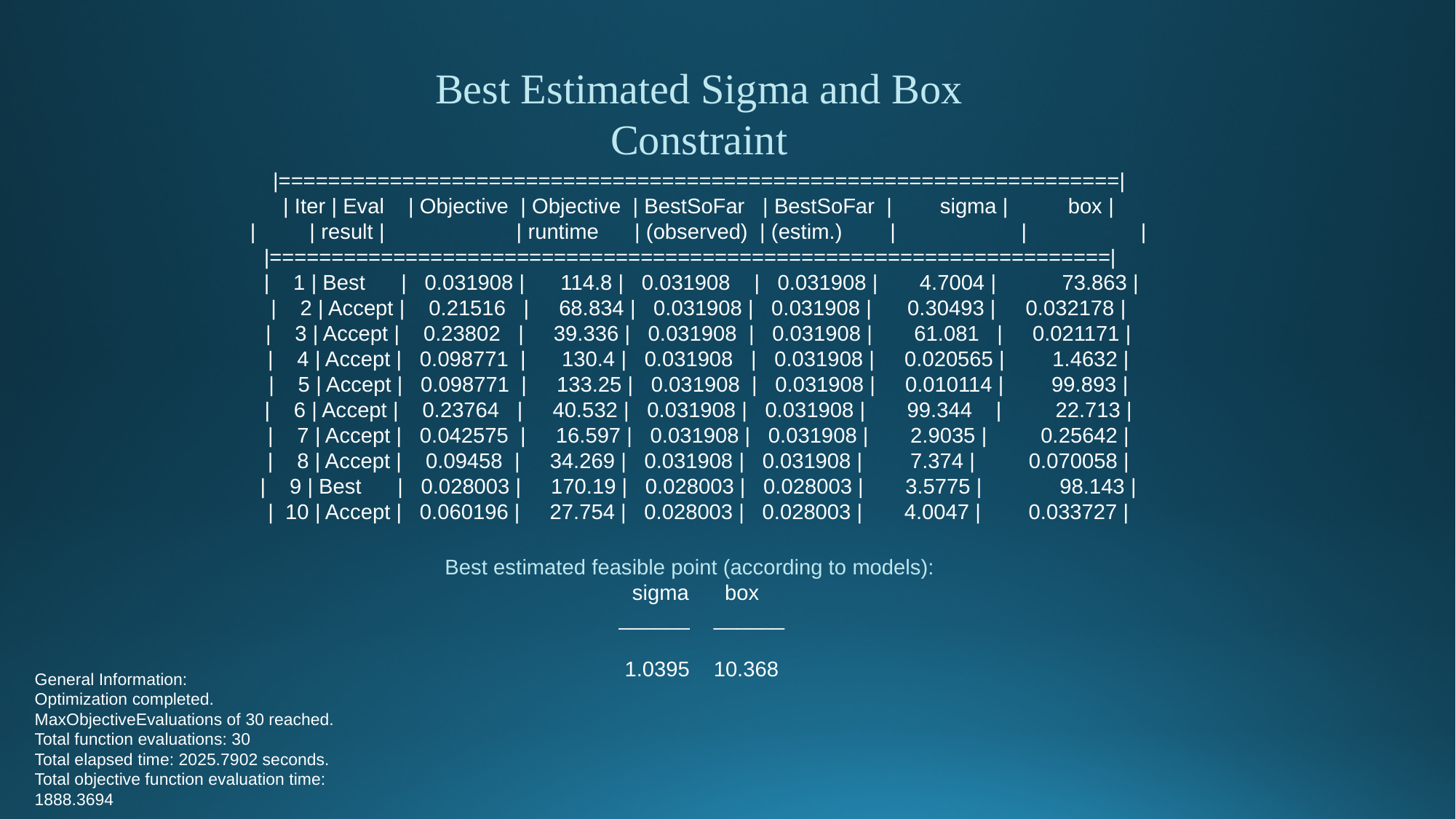

Best Estimated Sigma and Box Constraint
|====================================================================|
| Iter | Eval    | Objective  | Objective  | BestSoFar   | BestSoFar  |        sigma |          box |
|         | result |                      | runtime      | (observed)  | (estim.)        |                     |                   |
|====================================================================|
 |    1 | Best      |   0.031908 |      114.8 |   0.031908    |   0.031908 |       4.7004 |           73.863 |
|    2 | Accept |    0.21516   |     68.834 |   0.031908 |   0.031908 |      0.30493 |     0.032178 |
|    3 | Accept |    0.23802   |     39.336 |   0.031908  |   0.031908 |       61.081   |     0.021171 |
|    4 | Accept |   0.098771  |      130.4 |   0.031908   |   0.031908 |     0.020565 |        1.4632 |
|    5 | Accept |   0.098771  |     133.25 |   0.031908  |   0.031908 |     0.010114 |        99.893 |
|    6 | Accept |    0.23764   |     40.532 |   0.031908 |   0.031908 |       99.344    |         22.713 |
|    7 | Accept |   0.042575  |     16.597 |   0.031908 |   0.031908 |       2.9035 |         0.25642 |
|    8 | Accept |    0.09458  |     34.269 |   0.031908 |   0.031908 |        7.374 |         0.070058 |
|    9 | Best      |   0.028003 |     170.19 |   0.028003 |   0.028003 |       3.5775 |             98.143 |
|  10 | Accept |   0.060196 |     27.754 |   0.028003 |   0.028003 |       4.0047 |        0.033727 |
Best estimated feasible point (according to models):
    sigma      box
    ______    ______

    1.0395    10.368
General Information:
Optimization completed.
MaxObjectiveEvaluations of 30 reached.
Total function evaluations: 30
Total elapsed time: 2025.7902 seconds.
Total objective function evaluation time: 1888.3694